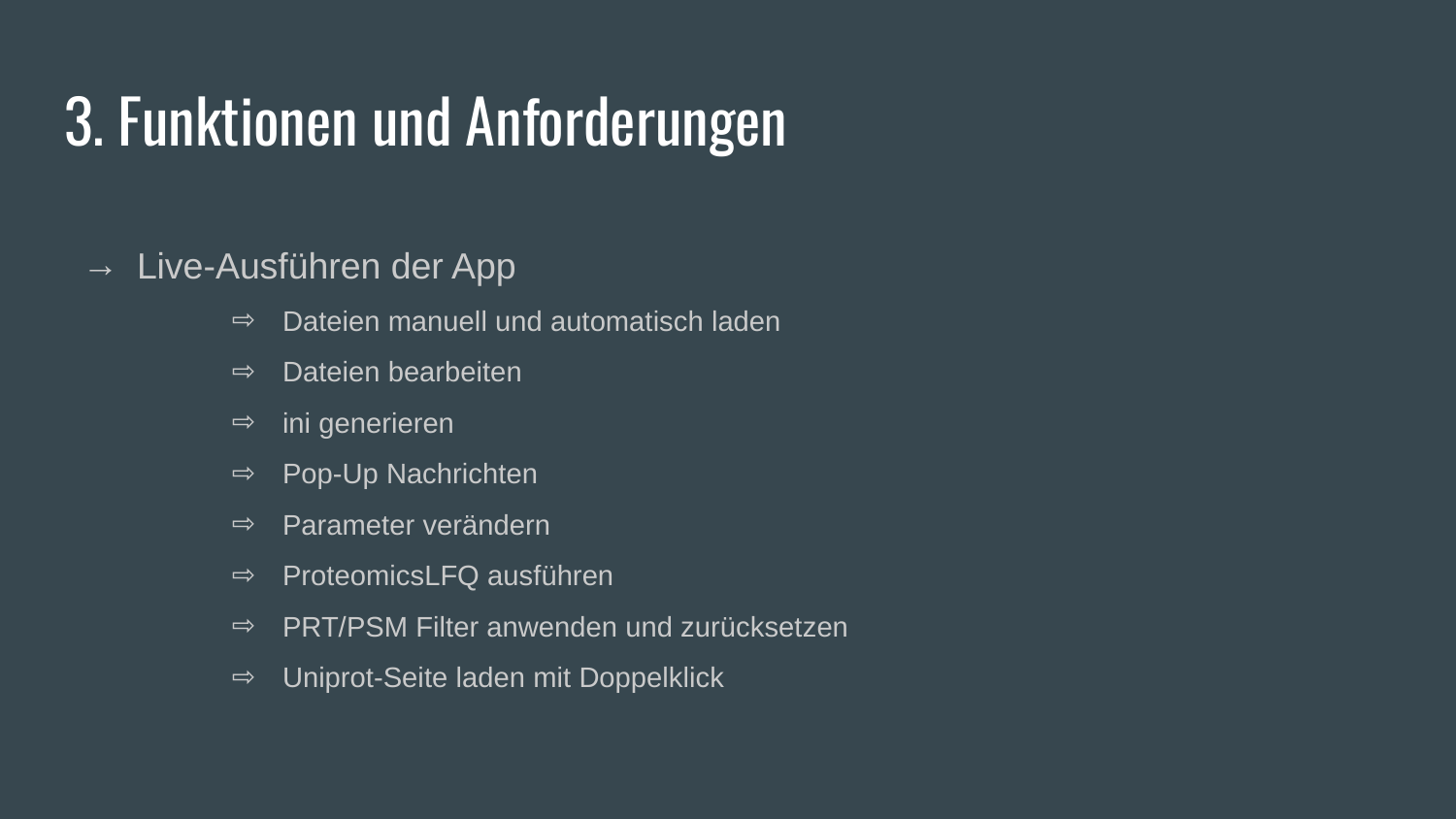

# 3. Funktionen und Anforderungen
Live-Ausführen der App
Dateien manuell und automatisch laden
Dateien bearbeiten
ini generieren
Pop-Up Nachrichten
Parameter verändern
ProteomicsLFQ ausführen
PRT/PSM Filter anwenden und zurücksetzen
Uniprot-Seite laden mit Doppelklick